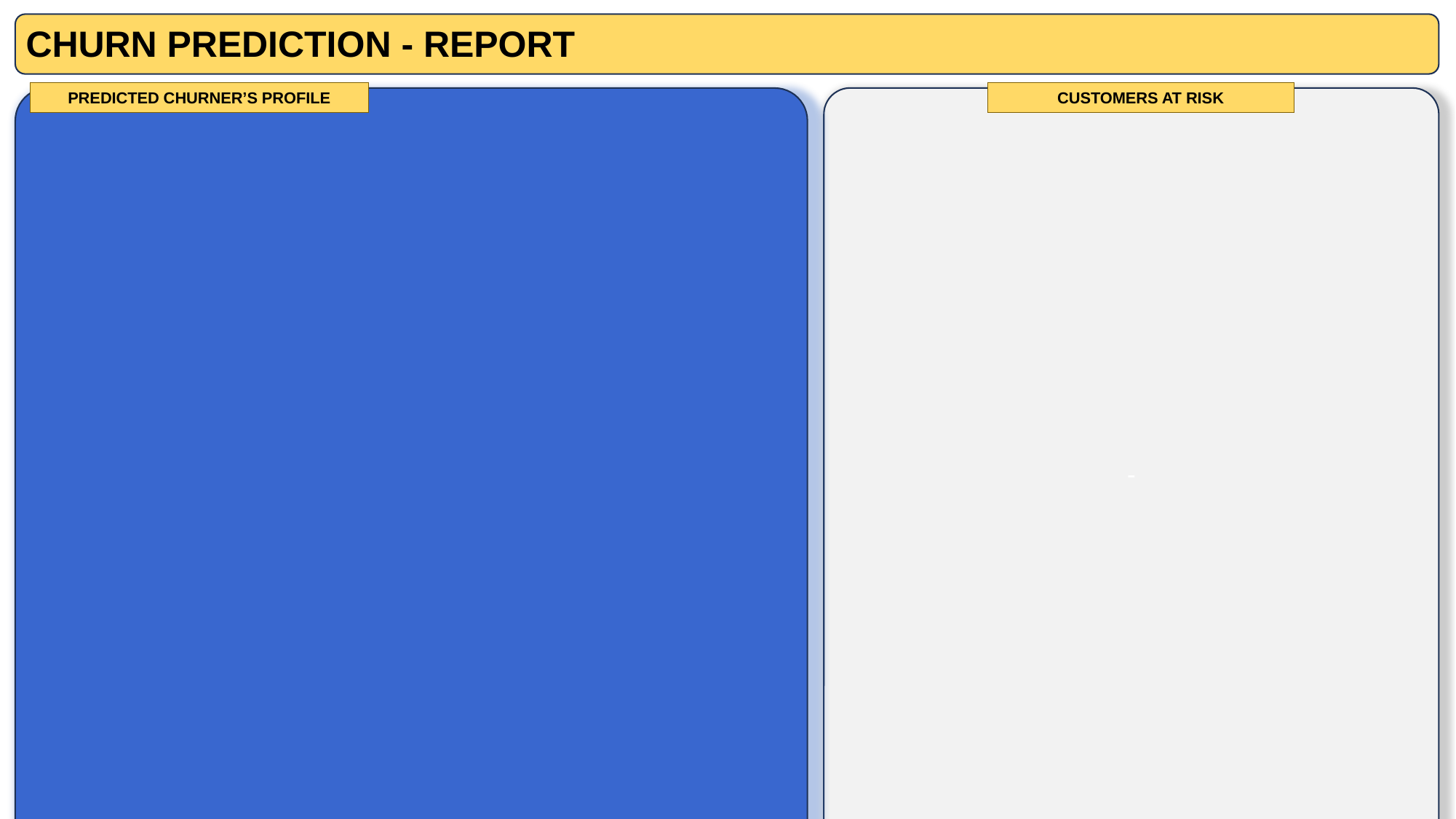

CHURN PREDICTION - REPORT
PREDICTED CHURNER’S PROFILE
CUSTOMERS AT RISK

-